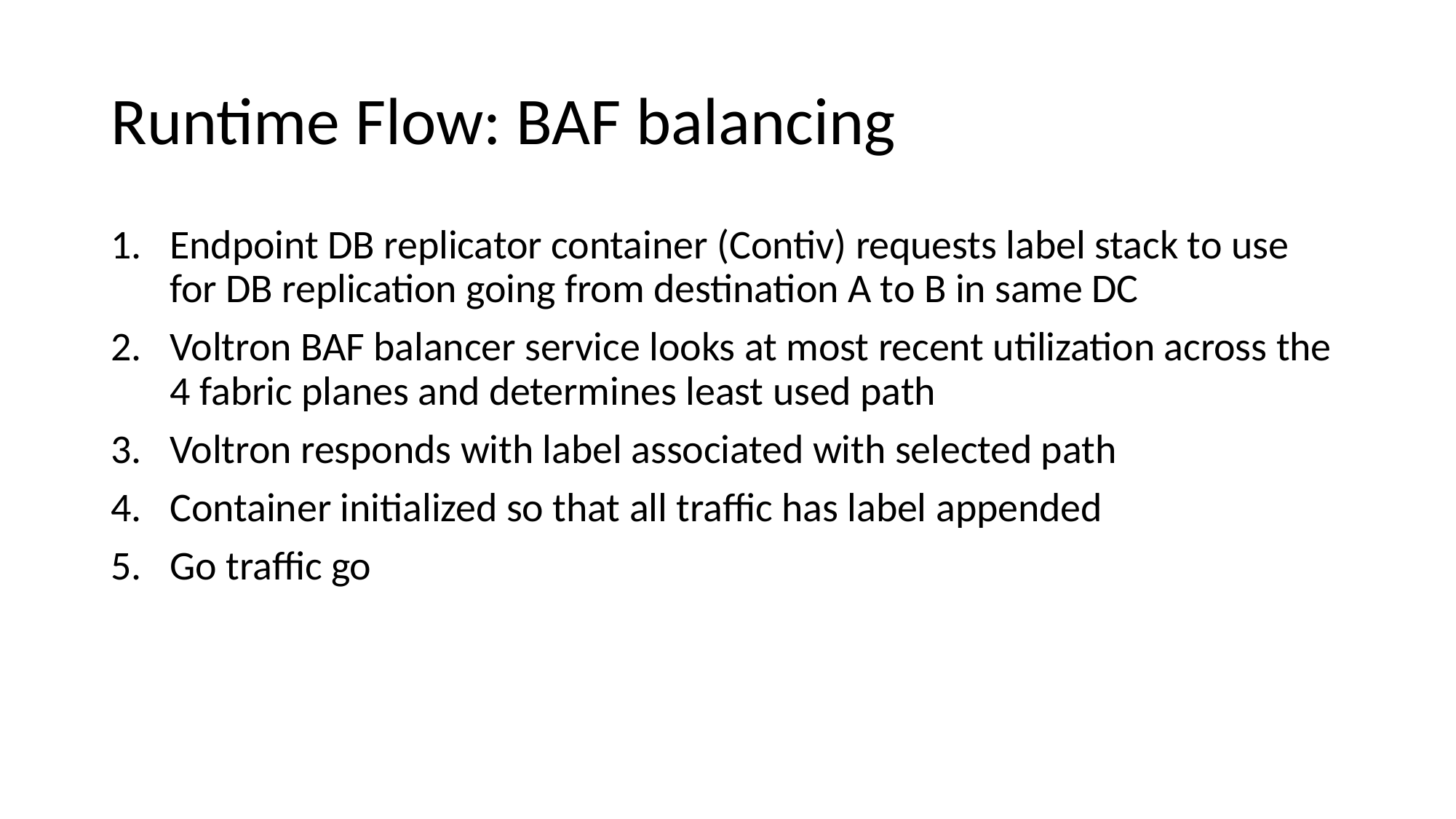

# Runtime Flow: BAF balancing
Endpoint DB replicator container (Contiv) requests label stack to use for DB replication going from destination A to B in same DC
Voltron BAF balancer service looks at most recent utilization across the 4 fabric planes and determines least used path
Voltron responds with label associated with selected path
Container initialized so that all traffic has label appended
Go traffic go